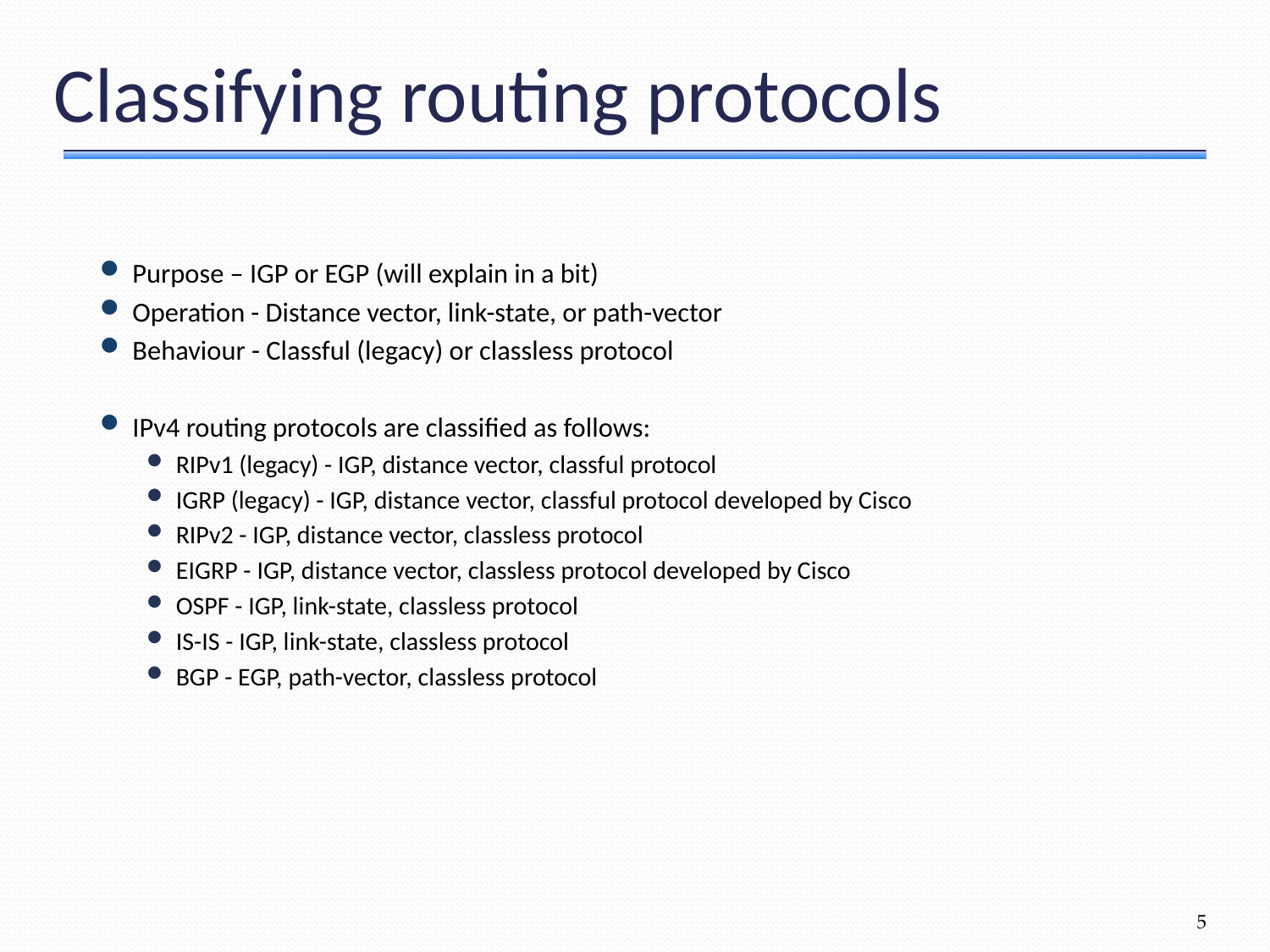

# Classifying routing protocols
Purpose – IGP or EGP (will explain in a bit)
Operation - Distance vector, link-state, or path-vector
Behaviour - Classful (legacy) or classless protocol

IPv4 routing protocols are classified as follows:
RIPv1 (legacy) - IGP, distance vector, classful protocol
IGRP (legacy) - IGP, distance vector, classful protocol developed by Cisco
RIPv2 - IGP, distance vector, classless protocol
EIGRP - IGP, distance vector, classless protocol developed by Cisco
OSPF - IGP, link-state, classless protocol
IS-IS - IGP, link-state, classless protocol
BGP - EGP, path-vector, classless protocol
5